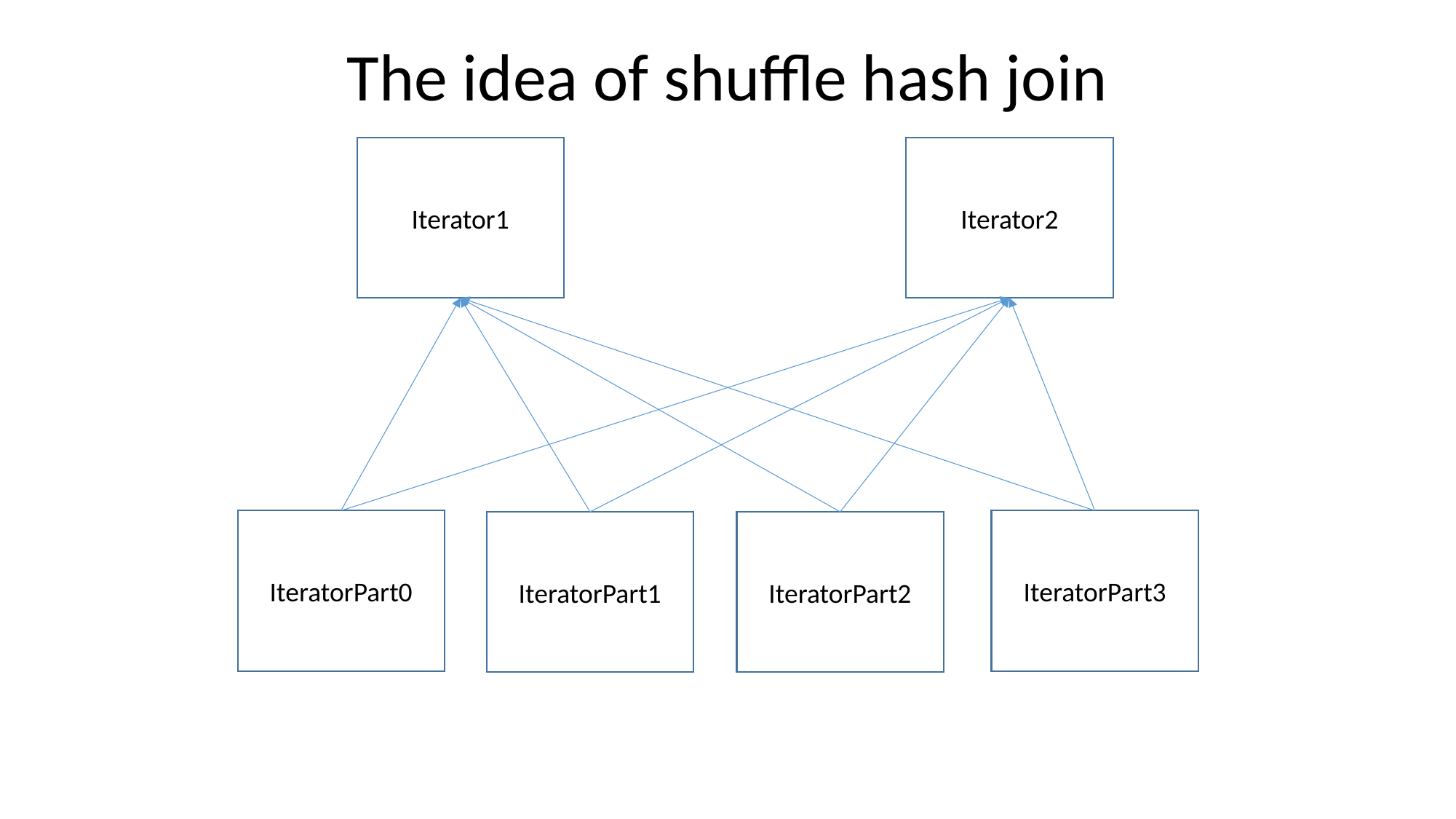

# The idea of shuffle hash join
Iterator1
Iterator2
IteratorPart3
IteratorPart0
IteratorPart1
IteratorPart2